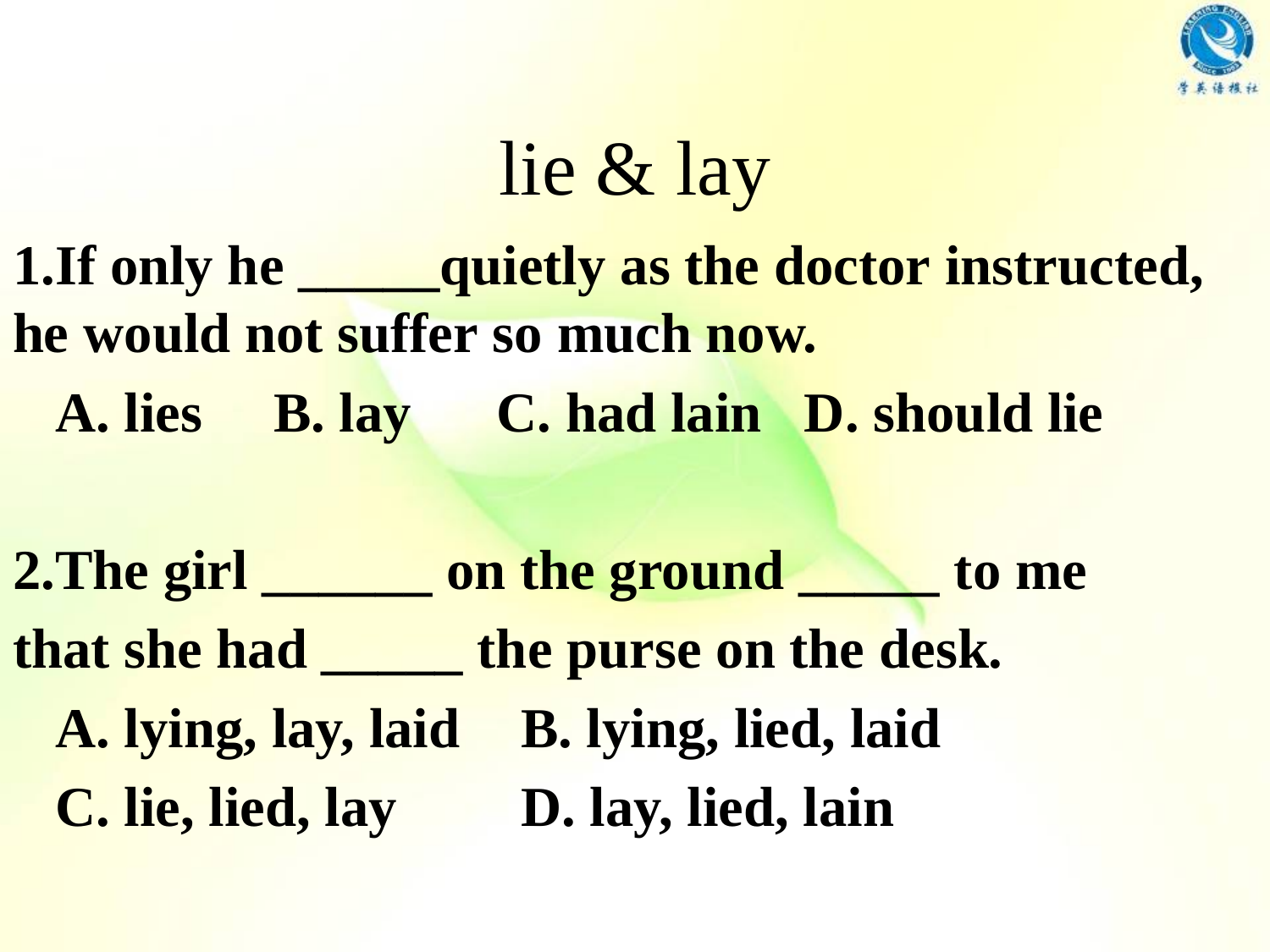

# lie & lay
1.If only he _____quietly as the doctor instructed, he would not suffer so much now.
   A. lies     B. lay      C. had lain   D. should lie

2.The girl ______ on the ground _____ to me
that she had _____ the purse on the desk.
   A. lying, lay, laid   	B. lying, lied, laid
   C. lie, lied, lay       	D. lay, lied, lain